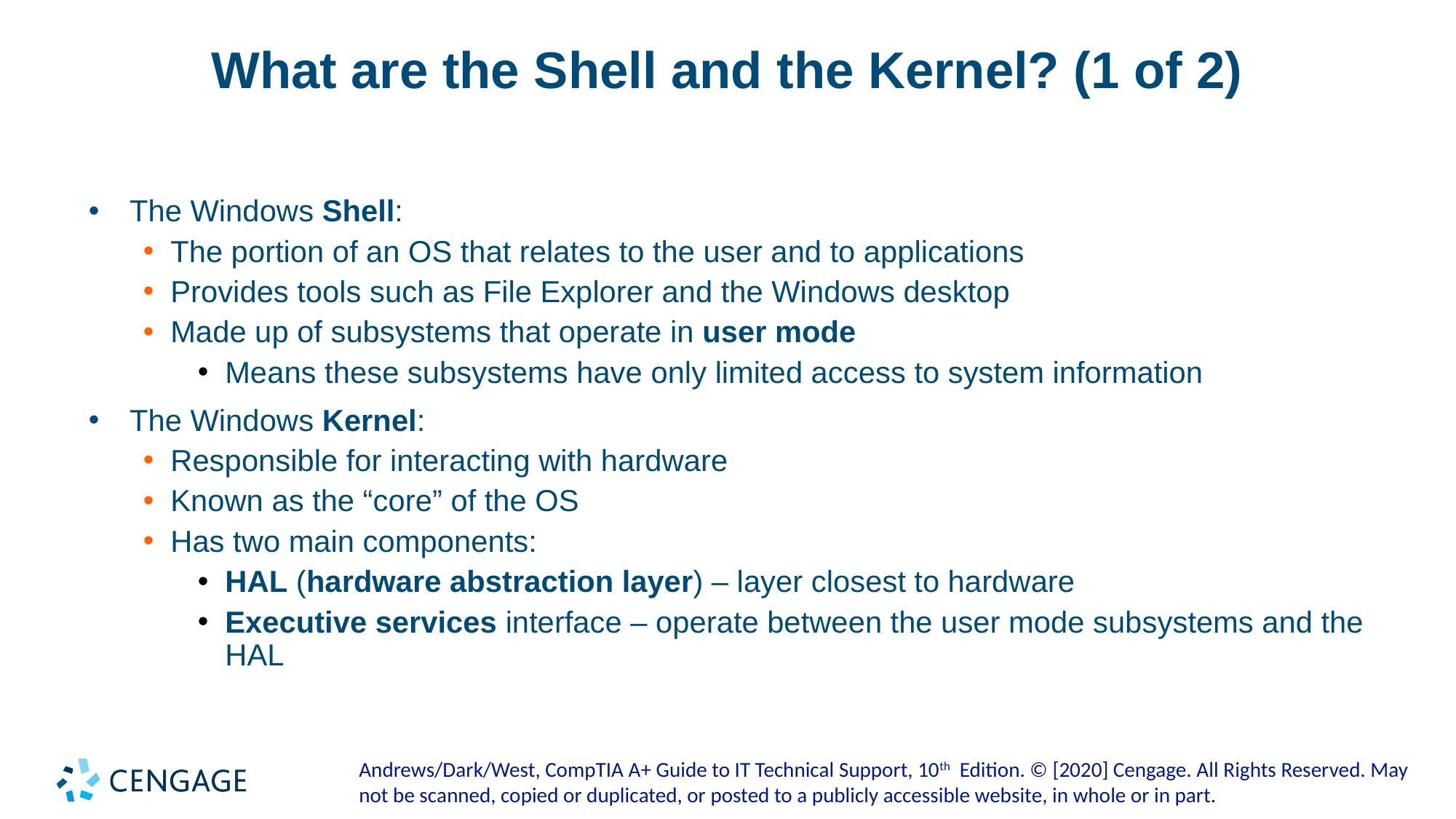

# What are the Shell and the Kernel? (1 of 2)
The Windows Shell:
The portion of an OS that relates to the user and to applications
Provides tools such as File Explorer and the Windows desktop
Made up of subsystems that operate in user mode
Means these subsystems have only limited access to system information
The Windows Kernel:
Responsible for interacting with hardware
Known as the “core” of the OS
Has two main components:
HAL (hardware abstraction layer) – layer closest to hardware
Executive services interface – operate between the user mode subsystems and the HAL